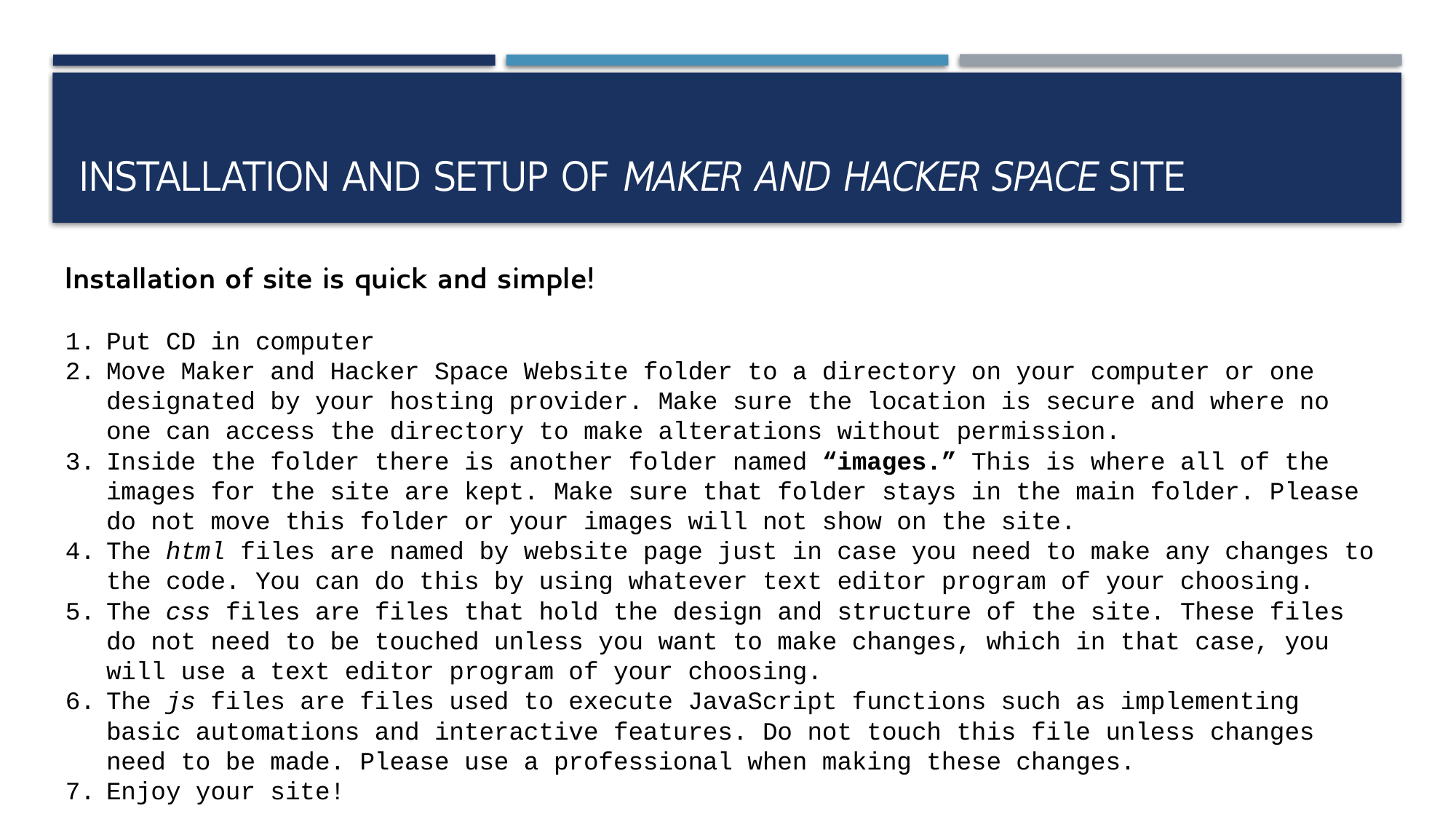

# Installation and setup of Maker and Hacker Space site
Installation of site is quick and simple!

Put CD in computer
Move Maker and Hacker Space Website folder to a directory on your computer or one designated by your hosting provider. Make sure the location is secure and where no one can access the directory to make alterations without permission.
Inside the folder there is another folder named “images.” This is where all of the images for the site are kept. Make sure that folder stays in the main folder. Please do not move this folder or your images will not show on the site.
The html files are named by website page just in case you need to make any changes to the code. You can do this by using whatever text editor program of your choosing.
The css files are files that hold the design and structure of the site. These files do not need to be touched unless you want to make changes, which in that case, you will use a text editor program of your choosing.
The js files are files used to execute JavaScript functions such as implementing basic automations and interactive features. Do not touch this file unless changes need to be made. Please use a professional when making these changes.
Enjoy your site!